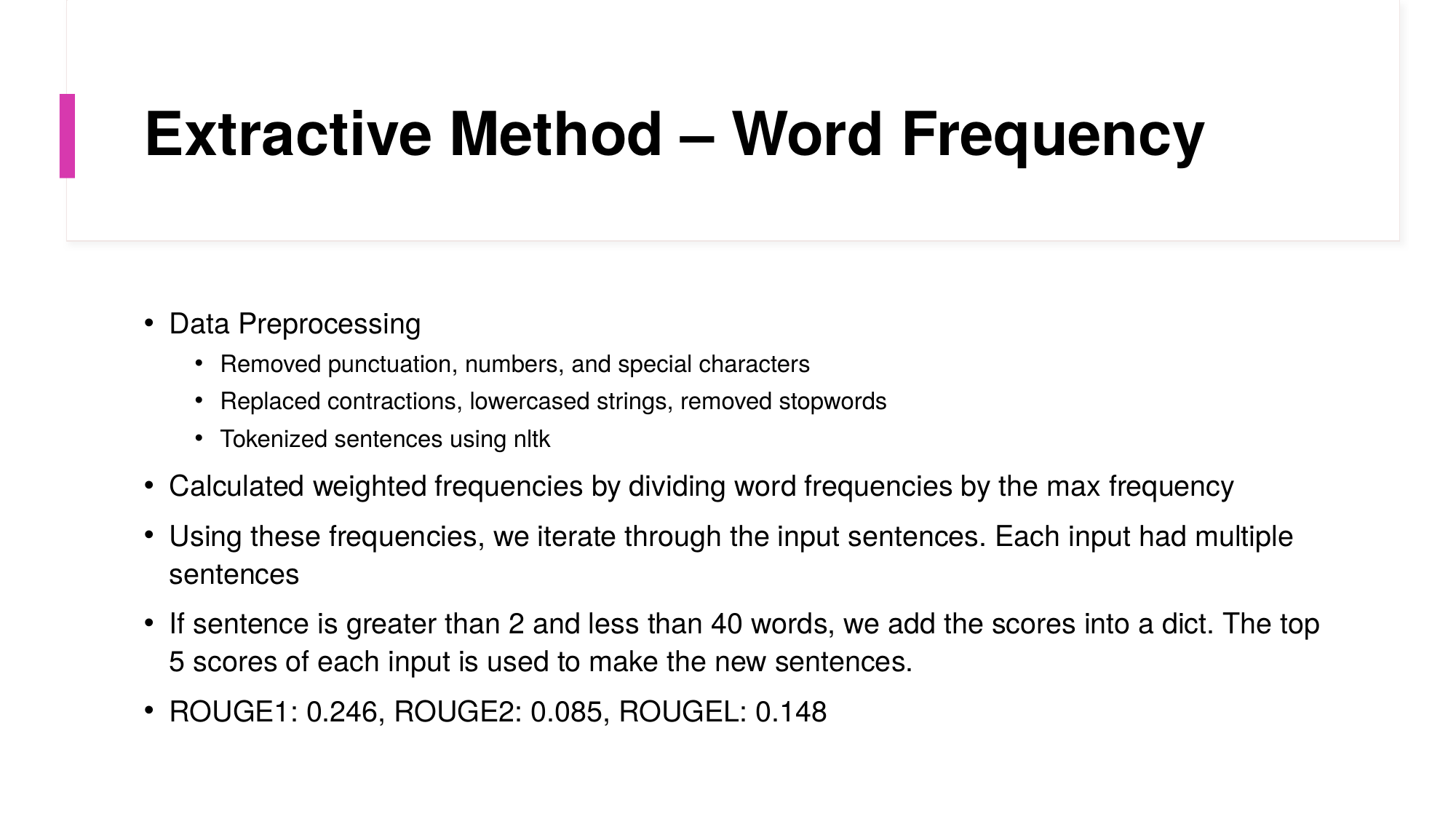

# Extractive Method – Word Frequency
Data Preprocessing
Removed punctuation, numbers, and special characters
Replaced contractions, lowercased strings, removed stopwords
Tokenized sentences using nltk
Calculated weighted frequencies by dividing word frequencies by the max frequency
Using these frequencies, we iterate through the input sentences. Each input had multiple sentences
If sentence is greater than 2 and less than 40 words, we add the scores into a dict. The top 5 scores of each input is used to make the new sentences.
ROUGE1: 0.246, ROUGE2: 0.085, ROUGEL: 0.148